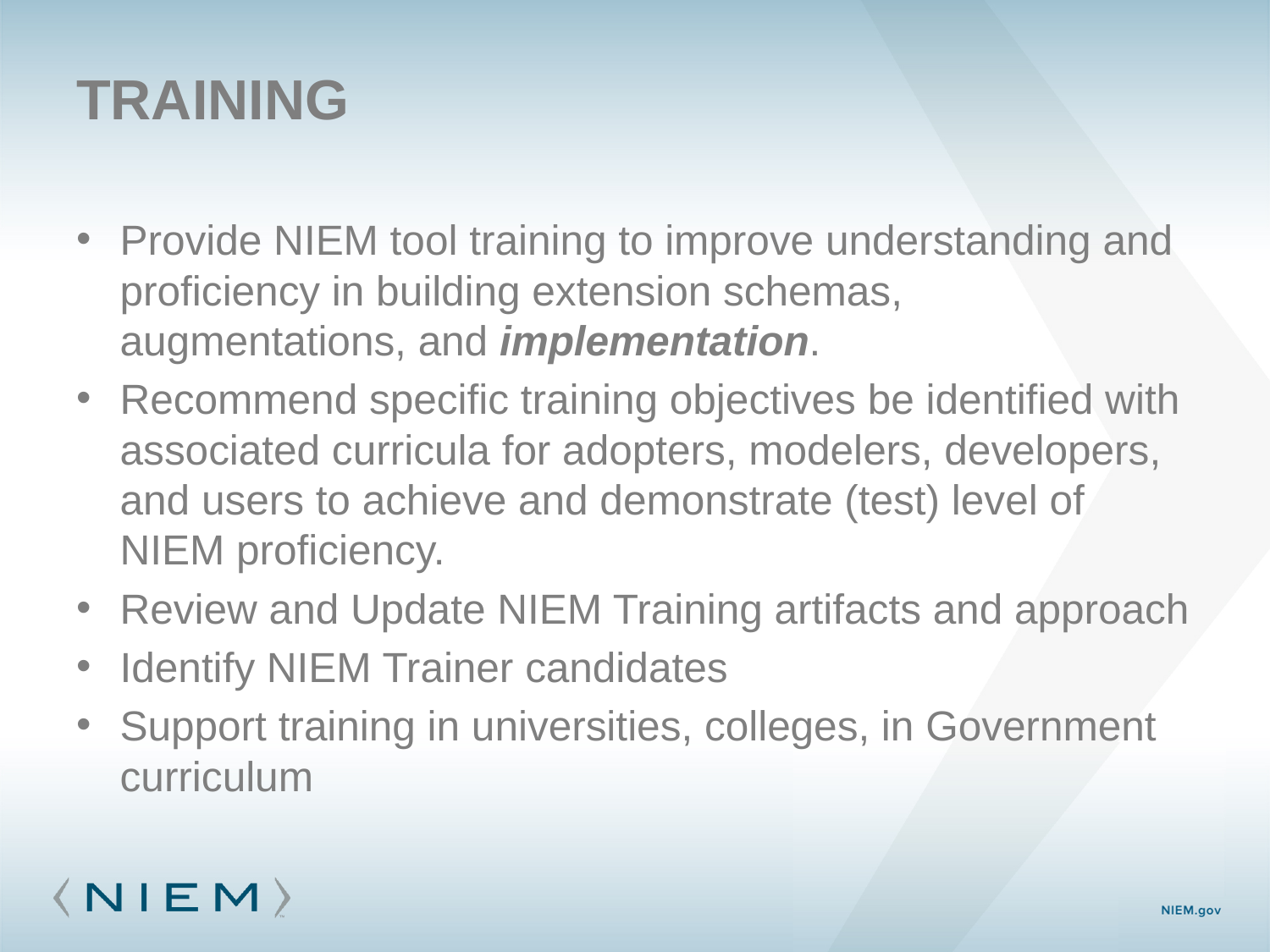

# training
Provide NIEM tool training to improve understanding and proficiency in building extension schemas, augmentations, and implementation.
Recommend specific training objectives be identified with associated curricula for adopters, modelers, developers, and users to achieve and demonstrate (test) level of NIEM proficiency.
Review and Update NIEM Training artifacts and approach
Identify NIEM Trainer candidates
Support training in universities, colleges, in Government curriculum